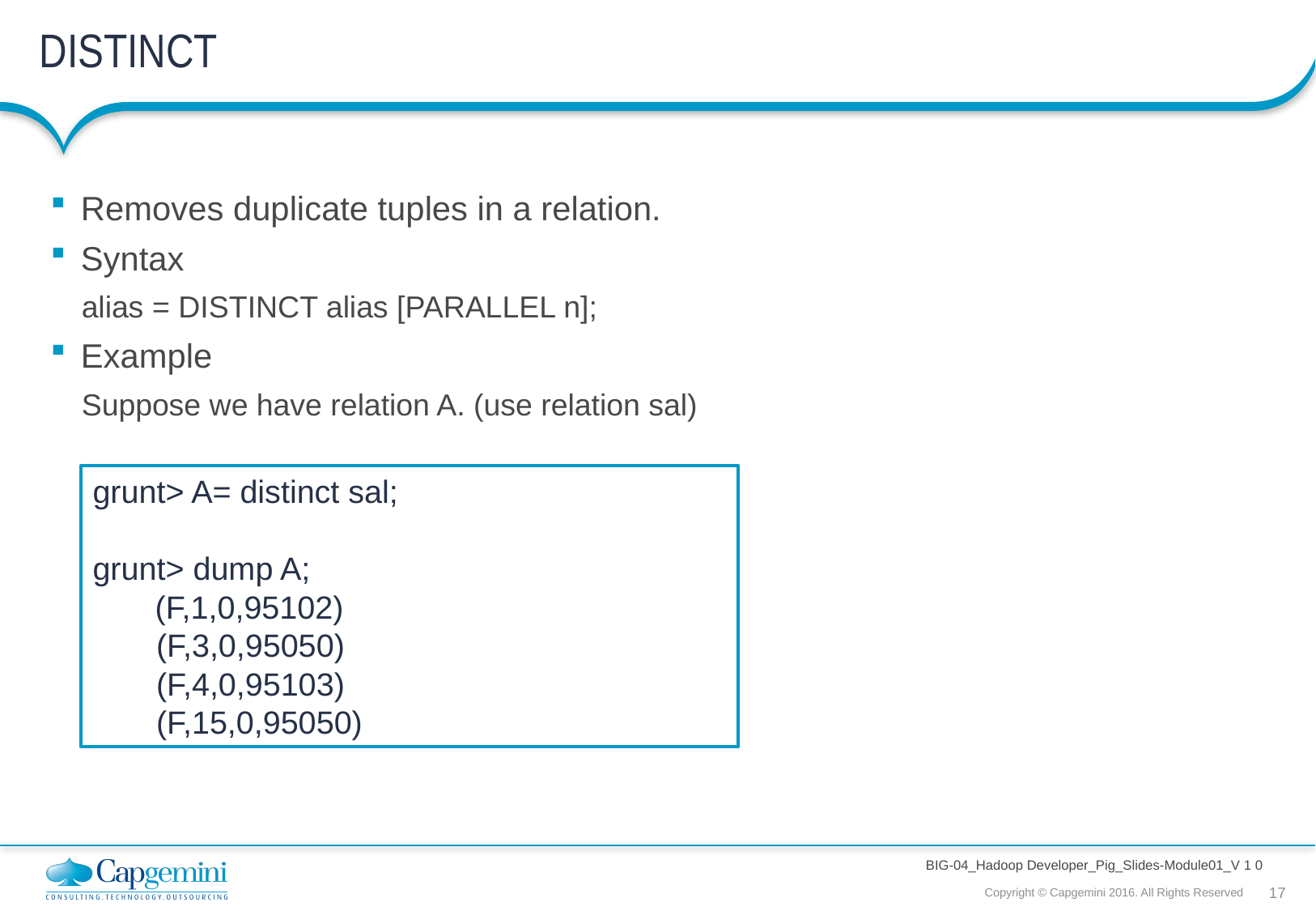

# DISTINCT
Removes duplicate tuples in a relation.
Syntax
alias = DISTINCT alias [PARALLEL n];
Example
Suppose we have relation A. (use relation sal)

grunt> A= distinct sal;

grunt> dump A;
       (F,1,0,95102)
(F,3,0,95050)
(F,4,0,95103)
(F,15,0,95050)